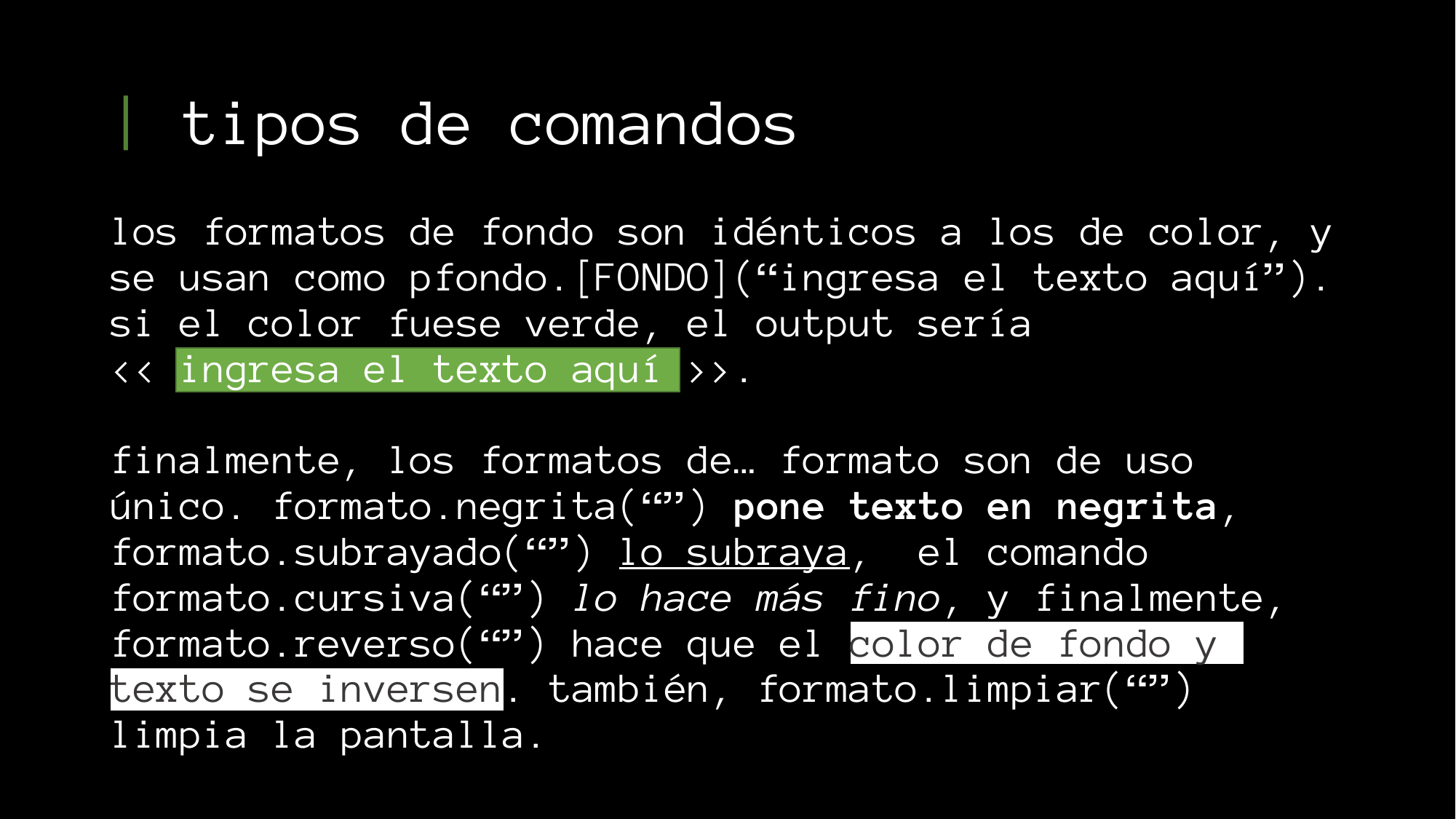

# | tipos de comandos
los formatos de fondo son idénticos a los de color, y se usan como pfondo.[FONDO](“ingresa el texto aquí”). si el color fuese verde, el output sería
<< ingresa el texto aquí >>.

finalmente, los formatos de… formato son de uso único. formato.negrita(“”) pone texto en negrita, formato.subrayado(“”) lo subraya,  el comando formato.cursiva(“”) lo hace más fino, y finalmente, formato.reverso(“”) hace que el color de fondo y texto se inversen. también, formato.limpiar(“”) limpia la pantalla.